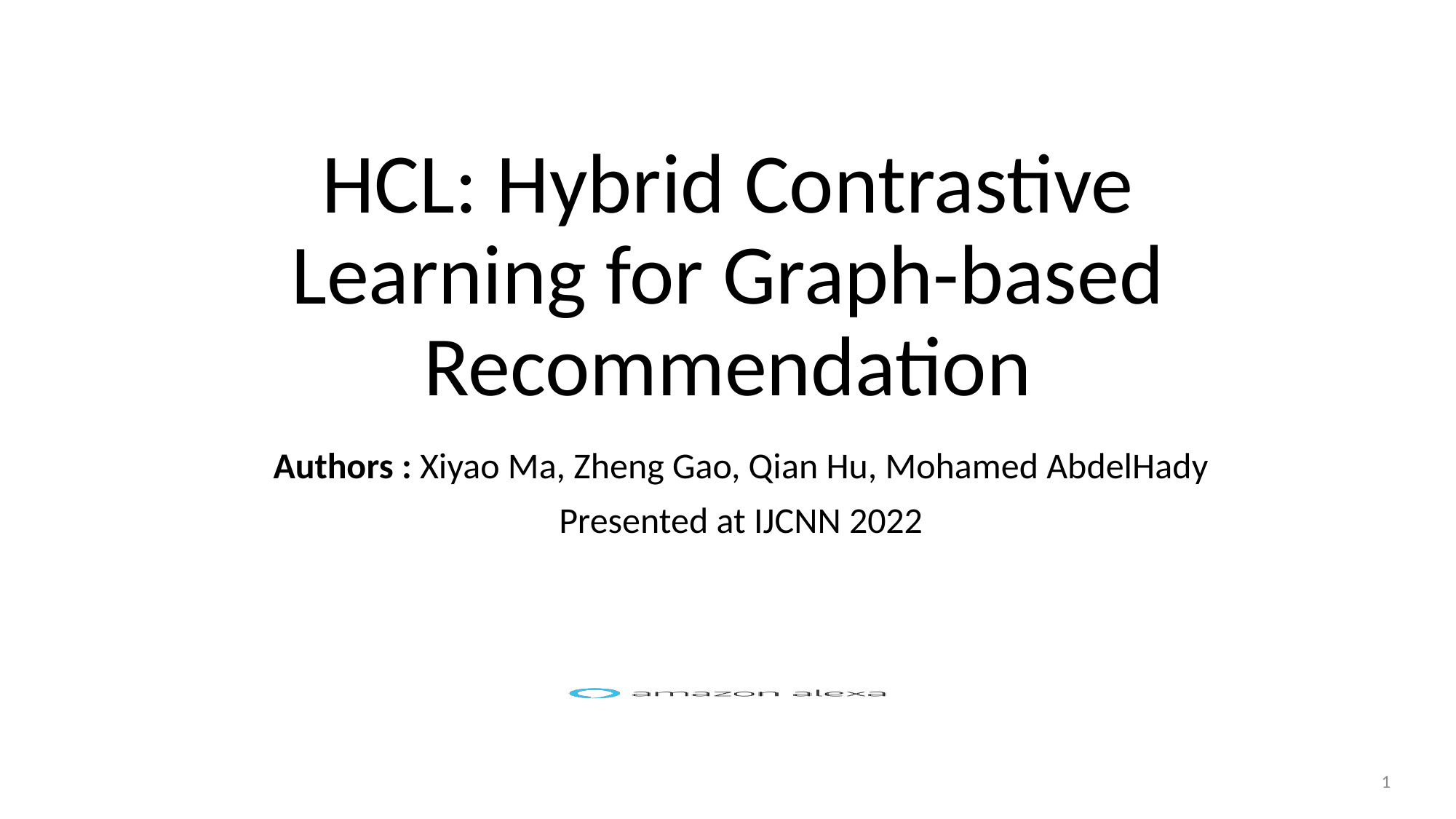

# HCL: Hybrid Contrastive Learning for Graph-based Recommendation
Authors : Xiyao Ma, Zheng Gao, Qian Hu, Mohamed AbdelHady
Presented at IJCNN 2022
1